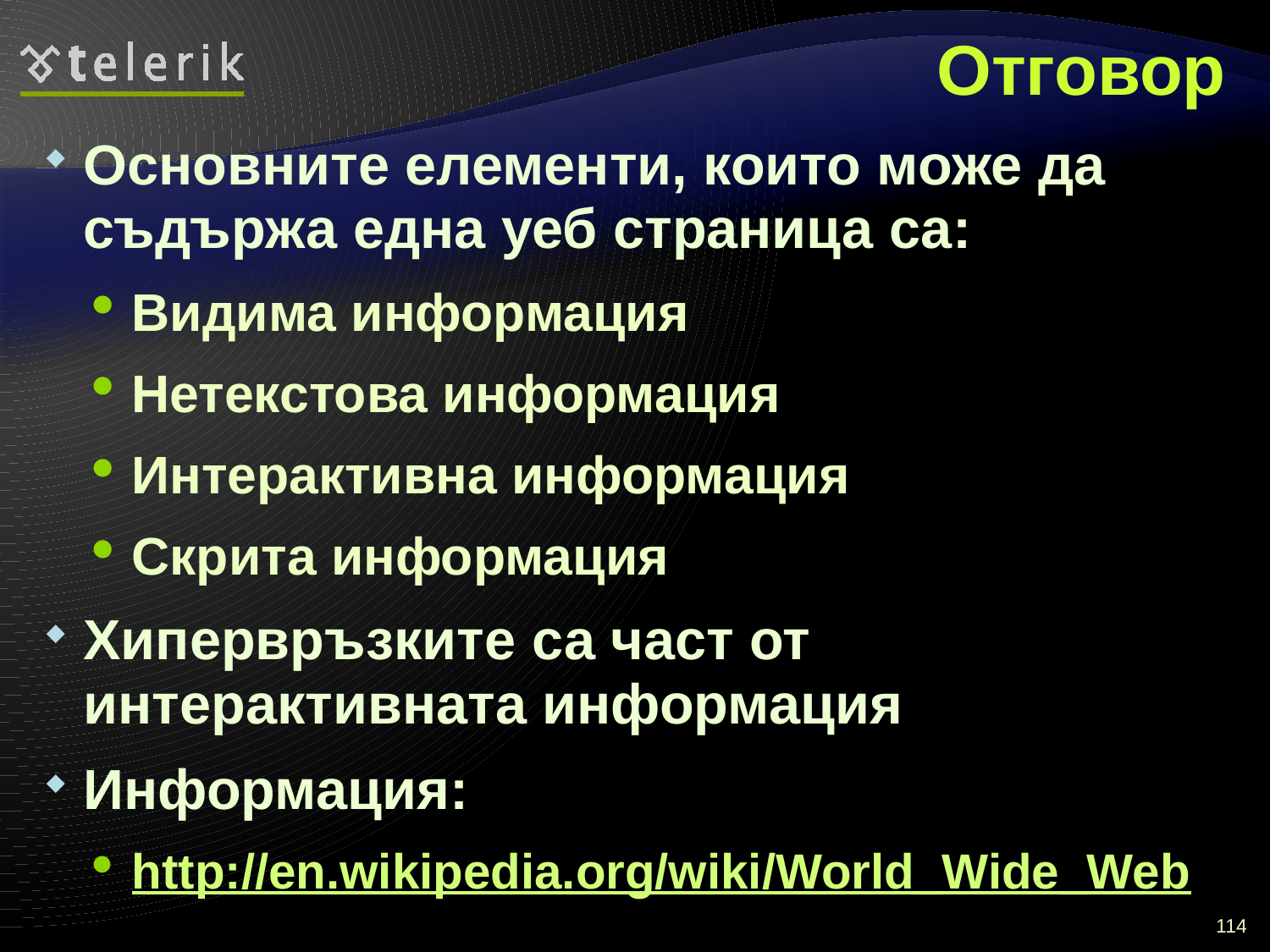

# Отговор
Основните елементи, които може да съдържа една уеб страница са:
Видима информация
Нетекстова информация
Интерактивна информация
Скрита информация
Хипервръзките са част от интерактивната информация
Информация:
http://en.wikipedia.org/wiki/World_Wide_Web
114